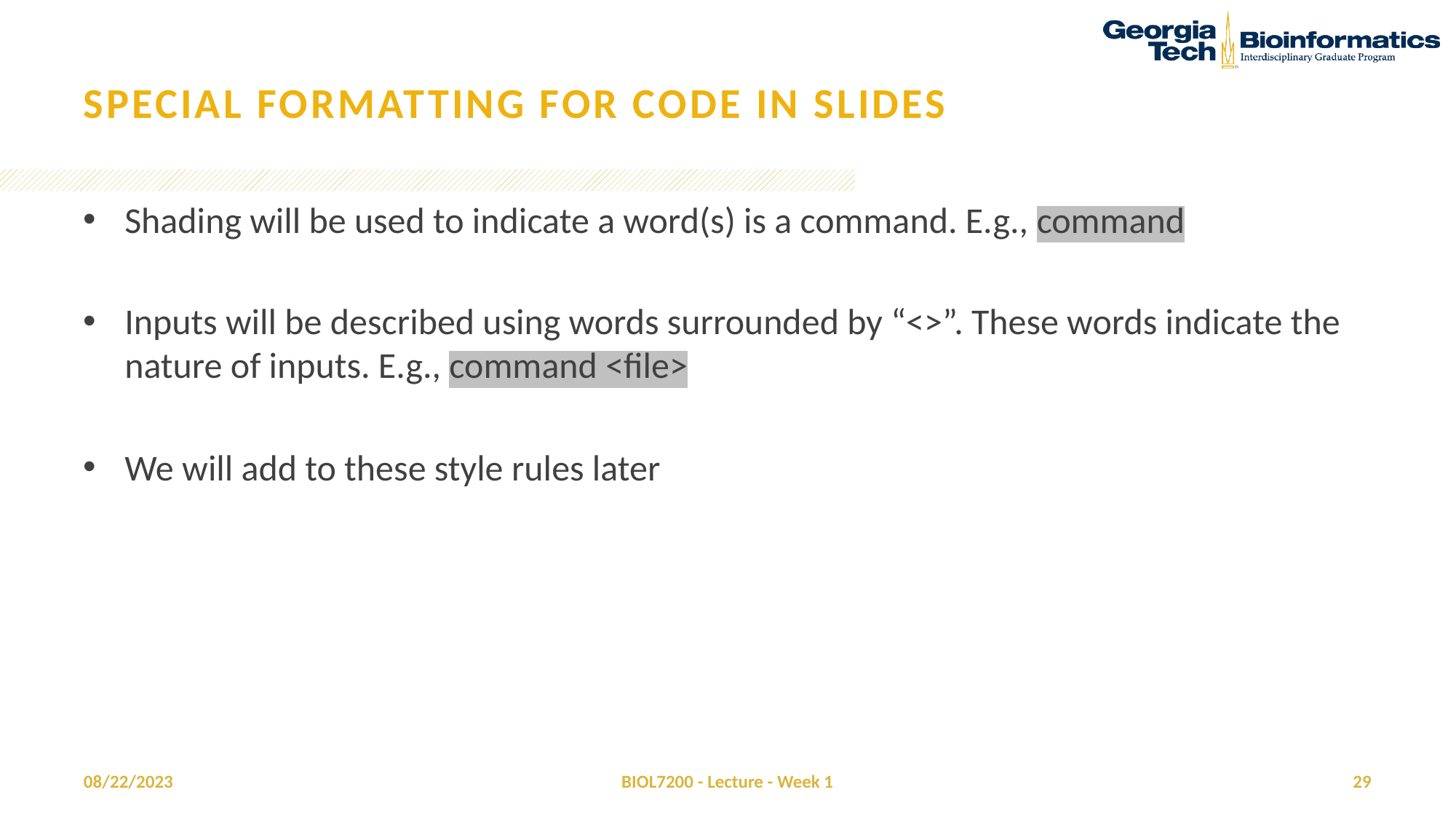

# Special formatting for code in slides
Shading will be used to indicate a word(s) is a command. E.g., command

Inputs will be described using words surrounded by “<>”. These words indicate the nature of inputs. E.g., command <file>

We will add to these style rules later
08/22/2023
BIOL7200 - Lecture - Week 1
29